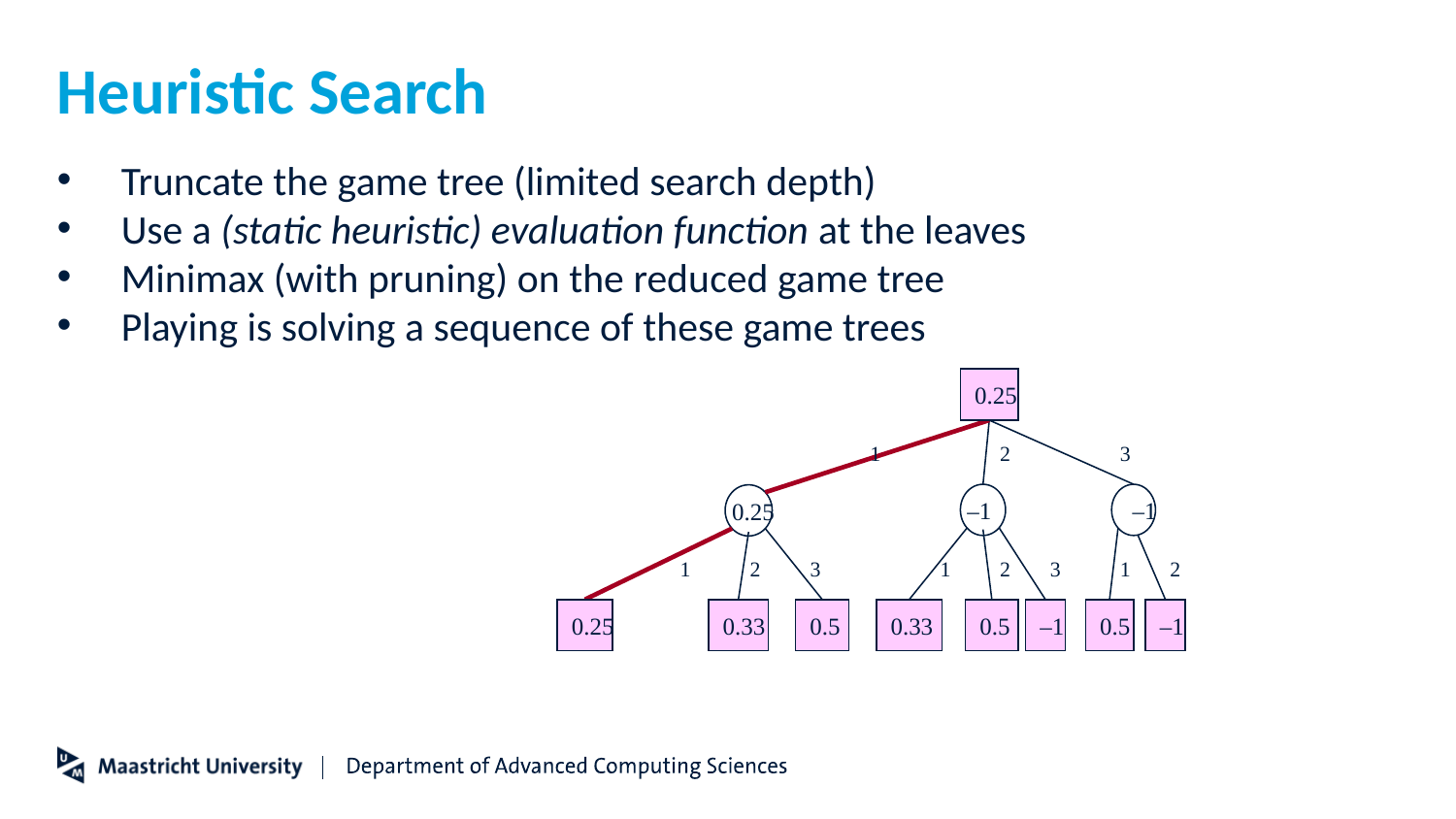

# Heuristic Search
 Truncate the game tree (limited search depth)
 Use a (static heuristic) evaluation function at the leaves
 Minimax (with pruning) on the reduced game tree
 Playing is solving a sequence of these game trees

0.25
1
2
3
–1
–1
0.25
1
2
3
1
2
3
1
2
0.25
0.33
0.5
0.33
0.5
–1
0.5
–1